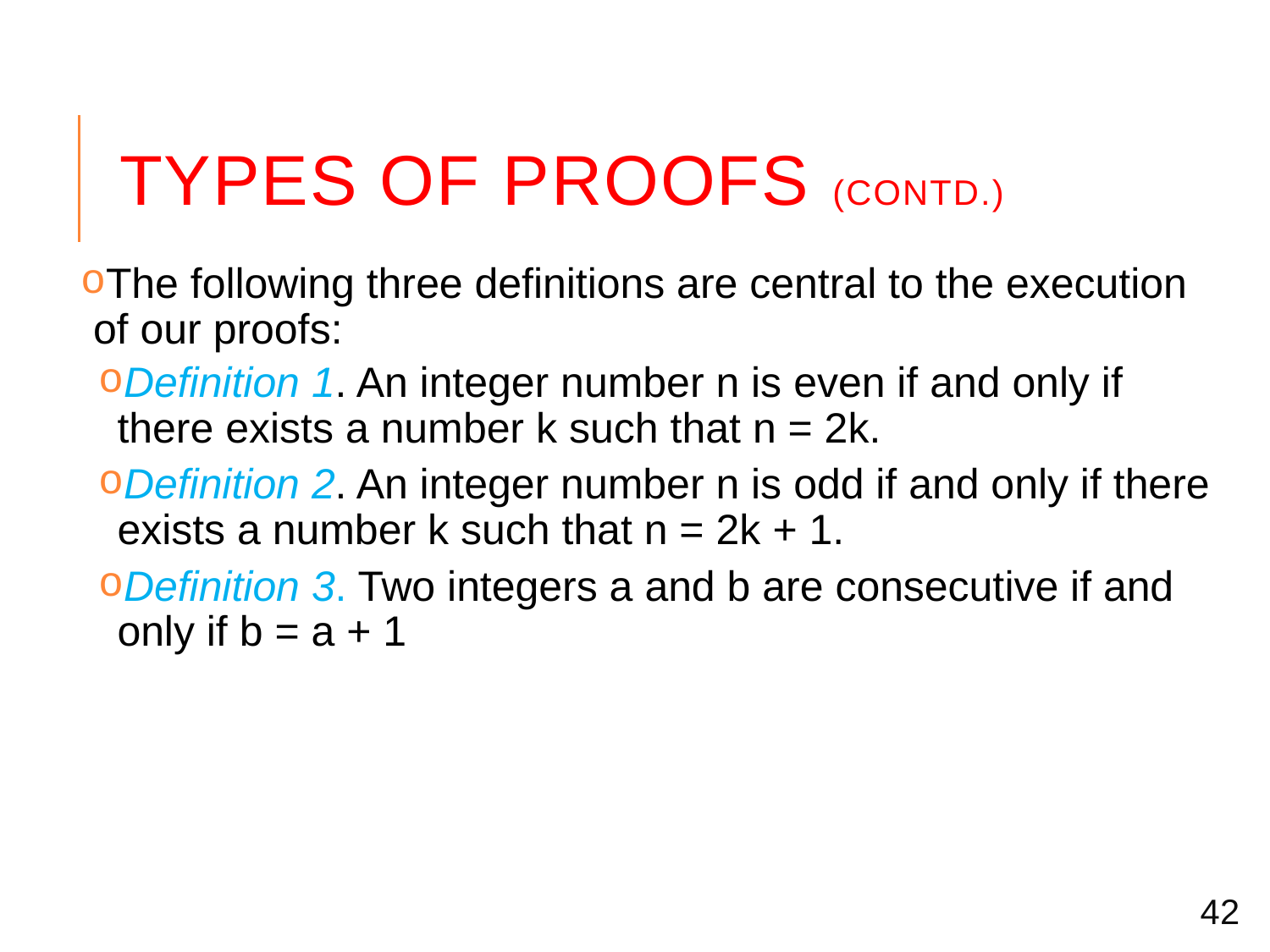

# Types of Proofs (contD.)
The following three definitions are central to the execution of our proofs:
Definition 1. An integer number n is even if and only if there exists a number k such that n = 2k.
Definition 2. An integer number n is odd if and only if there exists a number k such that n = 2k + 1.
Definition 3. Two integers a and b are consecutive if and only if b = a + 1
42